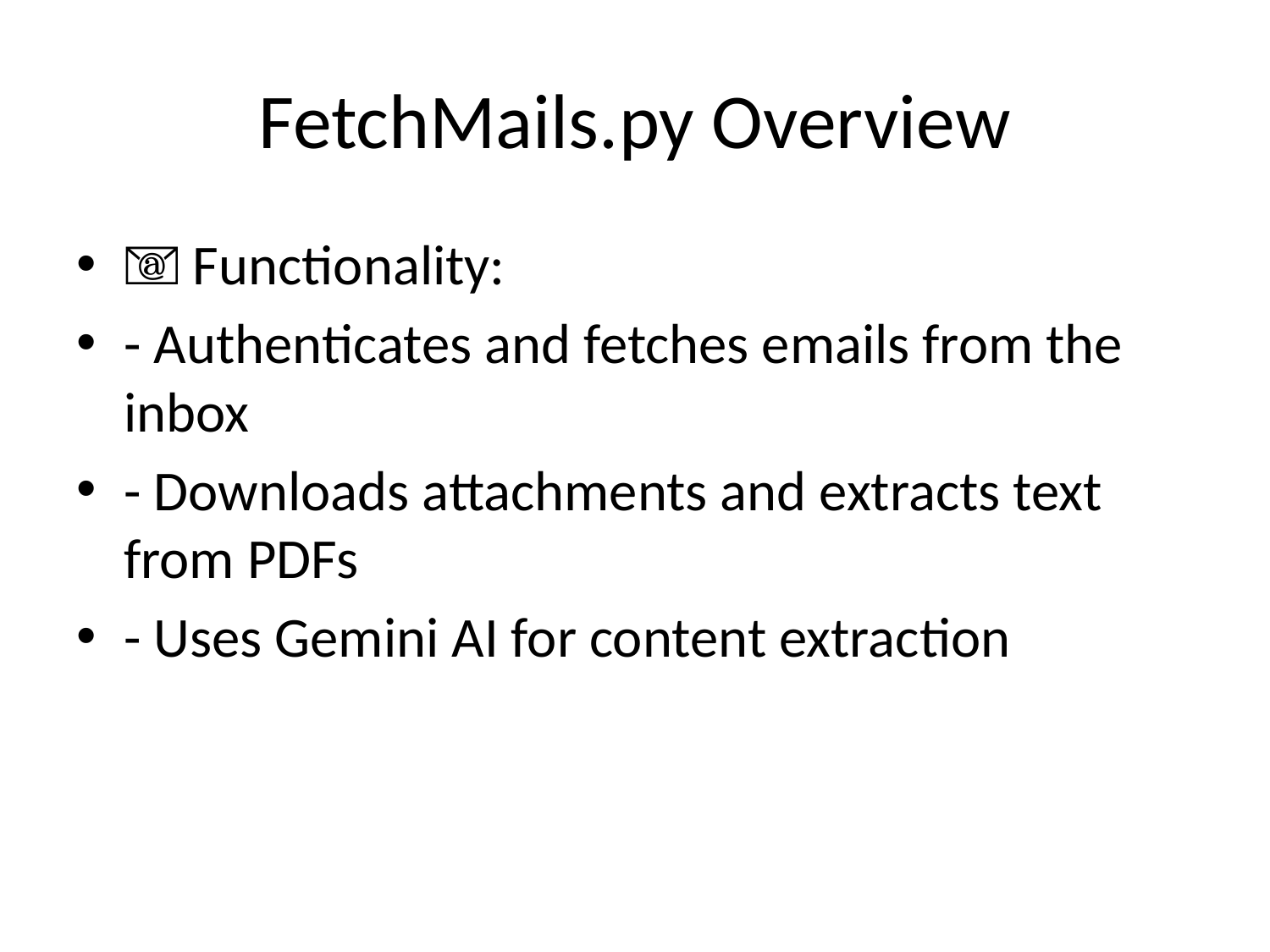

# FetchMails.py Overview
📧 Functionality:
- Authenticates and fetches emails from the inbox
- Downloads attachments and extracts text from PDFs
- Uses Gemini AI for content extraction